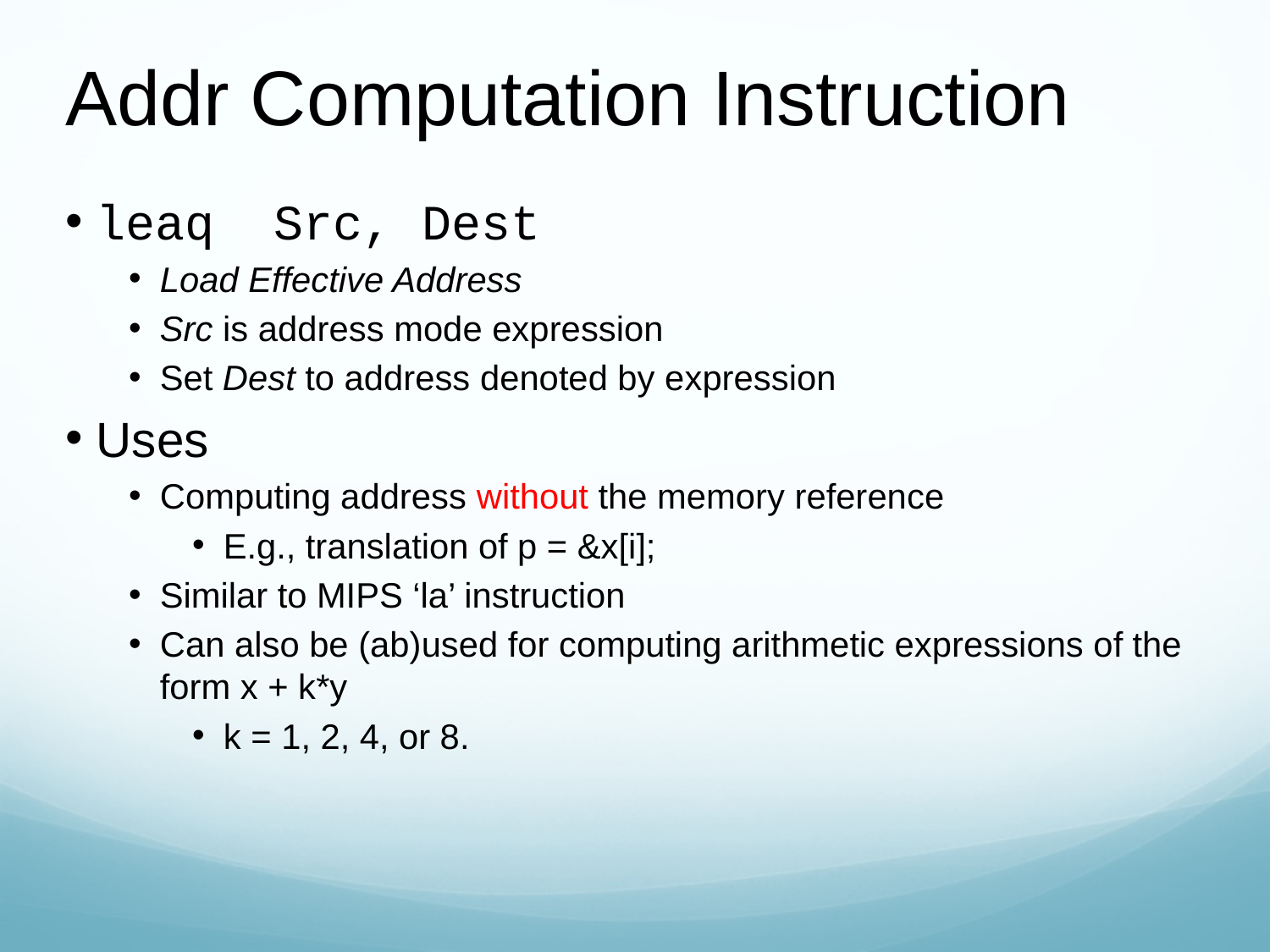

Addr Computation Instruction
leaq  Src, Dest
Load Effective Address
Src is address mode expression
Set Dest to address denoted by expression
Uses
Computing address without the memory reference
E.g., translation of p = &x[i];
Similar to MIPS ‘la’ instruction
Can also be (ab)used for computing arithmetic expressions of the form x + k*y
k = 1, 2, 4, or 8.